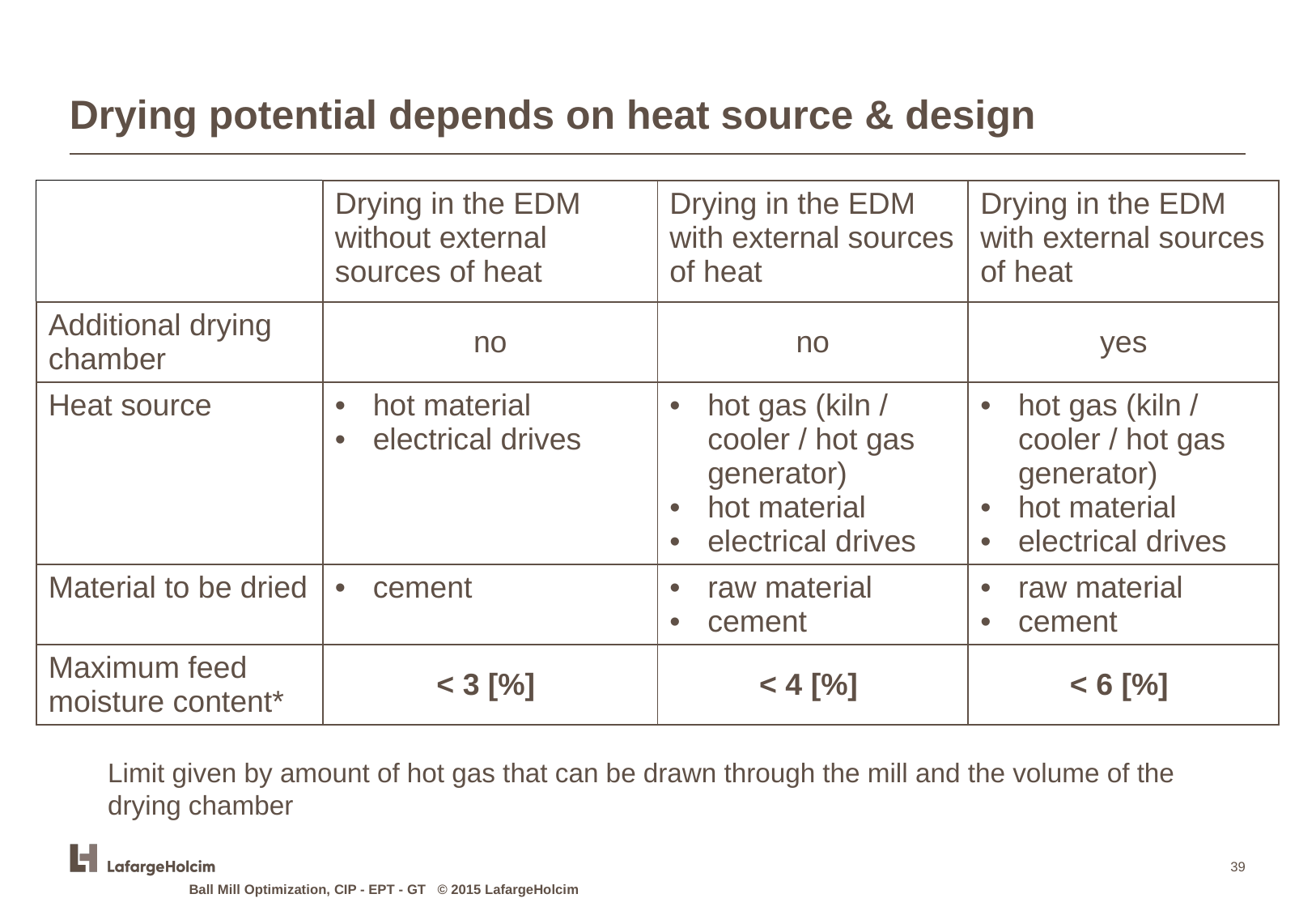

# Drying potential depends on heat source & design
|  | Drying in the EDM without external sources of heat | Drying in the EDM with external sources of heat | Drying in the EDM with external sources of heat |
| --- | --- | --- | --- |
| Additional drying chamber | no | no | yes |
| Heat source | hot material electrical drives | hot gas (kiln / cooler / hot gas generator) hot material electrical drives | hot gas (kiln / cooler / hot gas generator) hot material electrical drives |
| Material to be dried | cement | raw material cement | raw material cement |
| Maximum feed moisture content\* | < 3 [%] | < 4 [%] | < 6 [%] |
Limit given by amount of hot gas that can be drawn through the mill and the volume of the
drying chamber

39
Ball Mill Optimization, CIP - EPT - GT   © 2015 LafargeHolcim